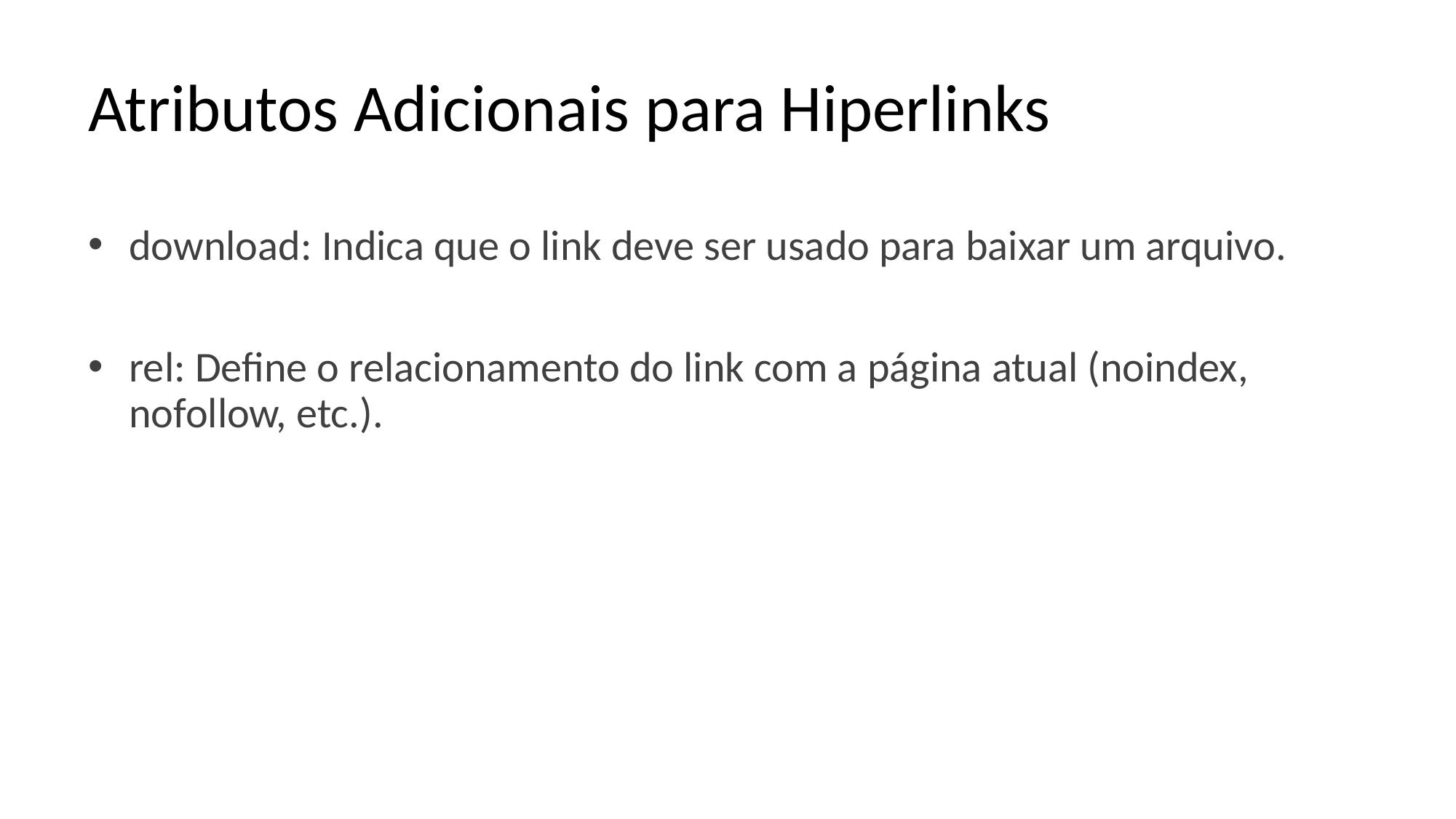

# Atributos Adicionais para Hiperlinks
download: Indica que o link deve ser usado para baixar um arquivo.

rel: Define o relacionamento do link com a página atual (noindex, nofollow, etc.).